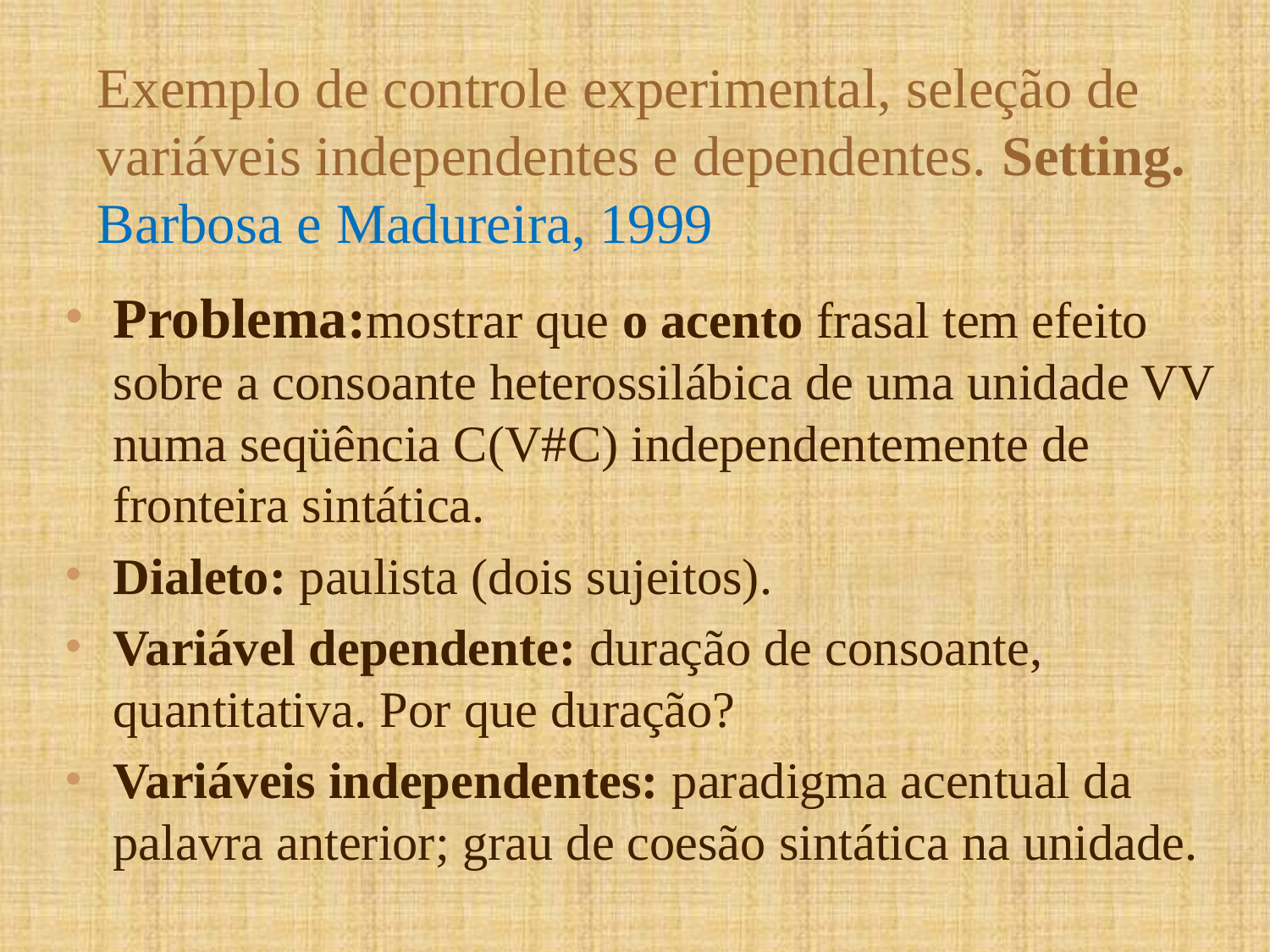

# Exemplo de controle experimental, seleção de variáveis independentes e dependentes. Setting. Barbosa e Madureira, 1999
Problema:mostrar que o acento frasal tem efeito sobre a consoante heterossilábica de uma unidade VV numa seqüência C(V#C) independentemente de fronteira sintática.
Dialeto: paulista (dois sujeitos).
Variável dependente: duração de consoante, quantitativa. Por que duração?
Variáveis independentes: paradigma acentual da palavra anterior; grau de coesão sintática na unidade.